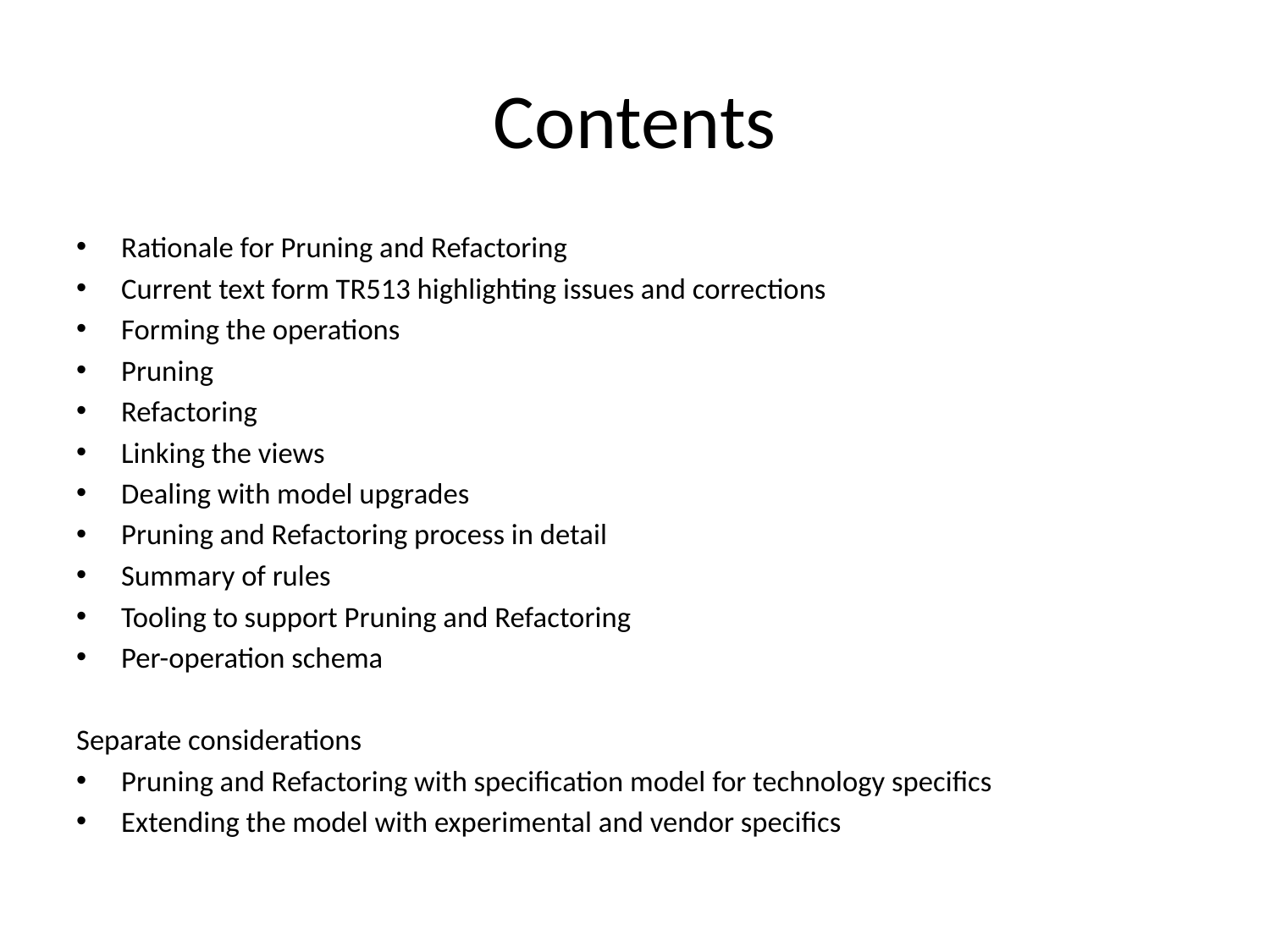

# Contents
Rationale for Pruning and Refactoring
Current text form TR513 highlighting issues and corrections
Forming the operations
Pruning
Refactoring
Linking the views
Dealing with model upgrades
Pruning and Refactoring process in detail
Summary of rules
Tooling to support Pruning and Refactoring
Per-operation schema

Separate considerations
Pruning and Refactoring with specification model for technology specifics
Extending the model with experimental and vendor specifics